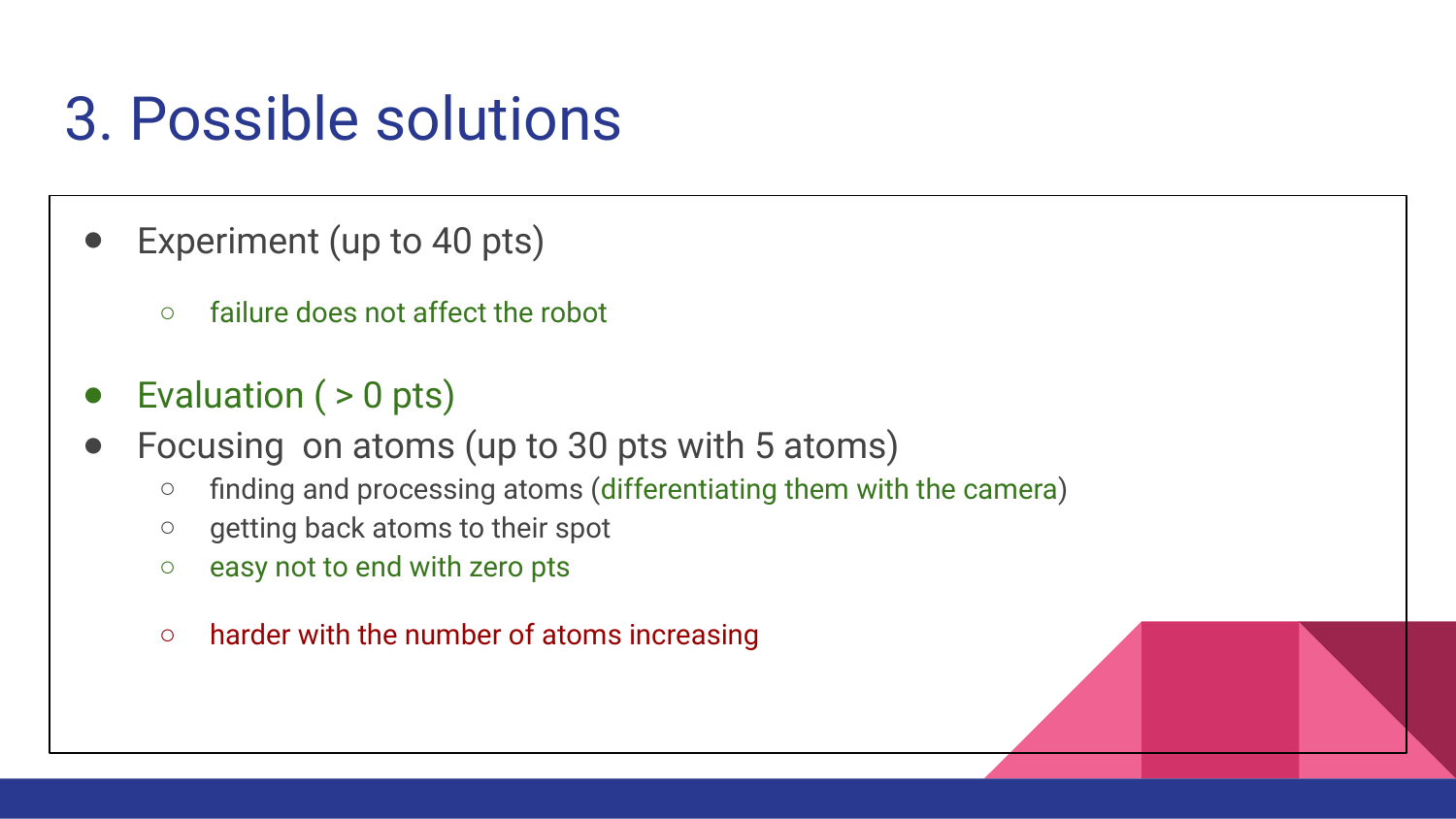

# 3. Possible solutions
Experiment (up to 40 pts)
failure does not affect the robot
Evaluation ( > 0 pts)
Focusing  on atoms (up to 30 pts with 5 atoms)
finding and processing atoms (differentiating them with the camera)
getting back atoms to their spot
easy not to end with zero pts
harder with the number of atoms increasing